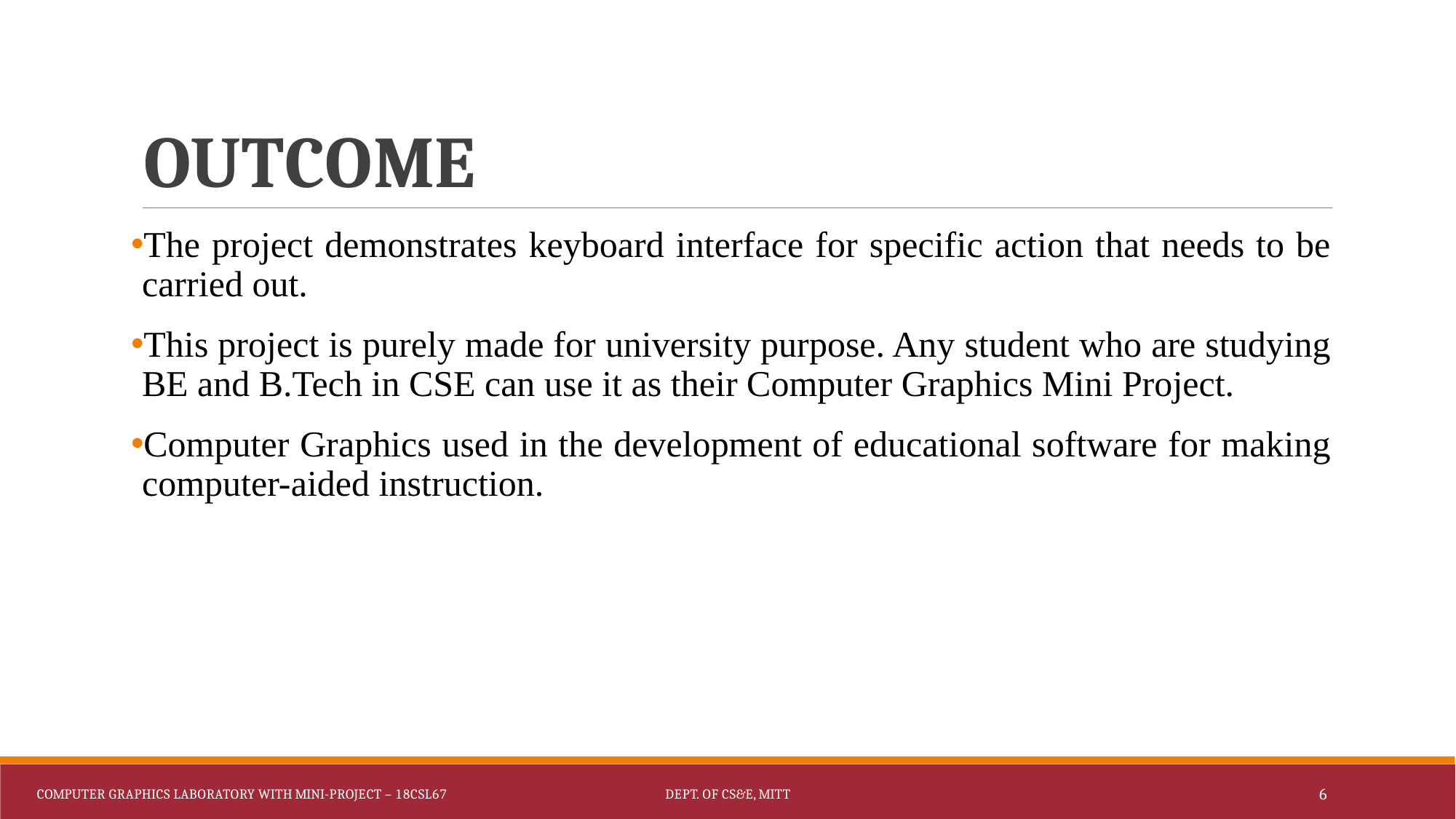

# OUTCOME
The project demonstrates keyboard interface for specific action that needs to be carried out.
This project is purely made for university purpose. Any student who are studying BE and B.Tech in CSE can use it as their Computer Graphics Mini Project.
Computer Graphics used in the development of educational software for making computer-aided instruction.

Computer graphics laboratory with mini-Project – 18CSl67
Dept. of CS&E, MITT
6